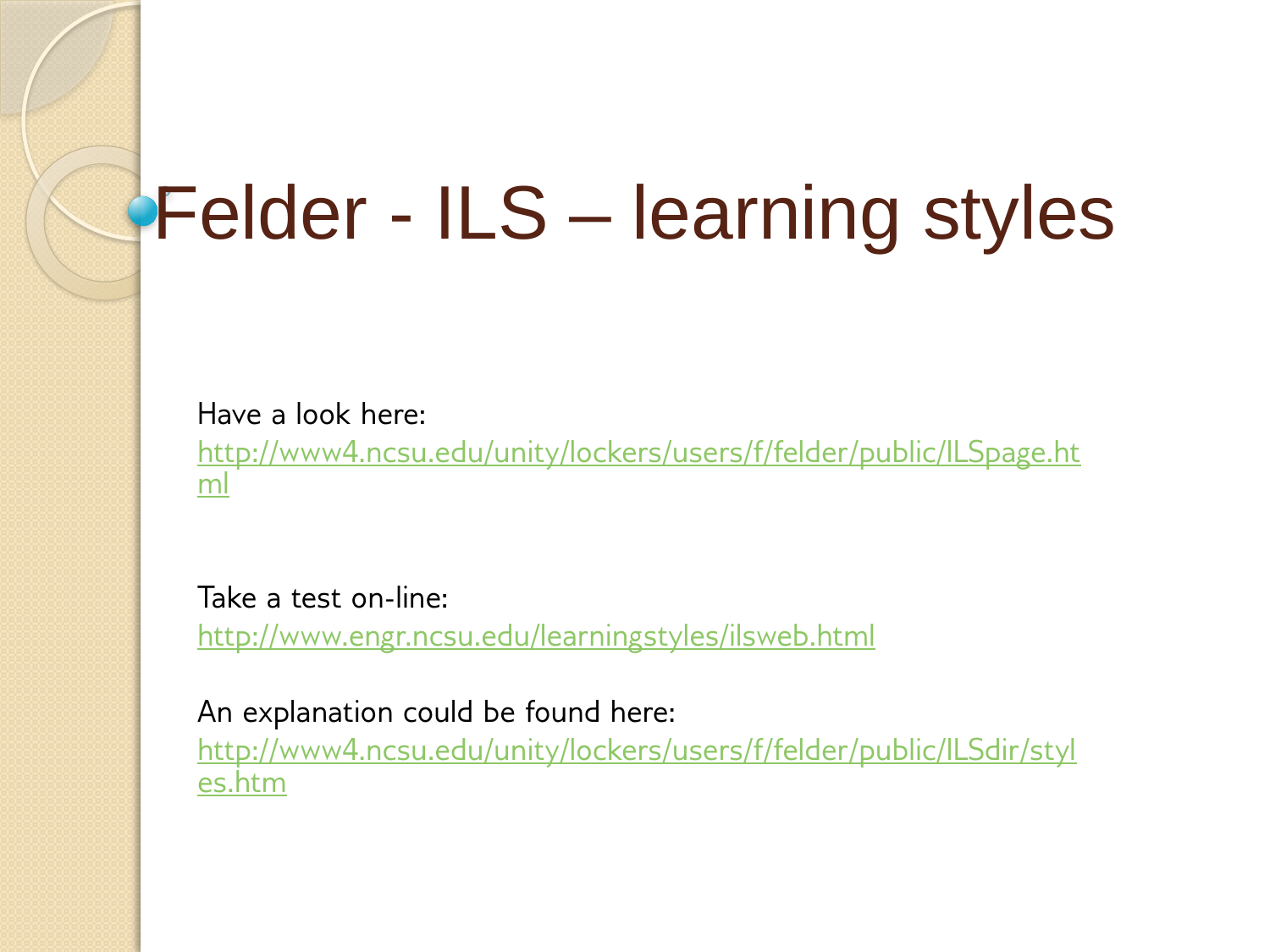

# Felder - ILS – learning styles
Have a look here: http://www4.ncsu.edu/unity/lockers/users/f/felder/public/ILSpage.html

Take a test on-line: http://www.engr.ncsu.edu/learningstyles/ilsweb.html

An explanation could be found here: http://www4.ncsu.edu/unity/lockers/users/f/felder/public/ILSdir/styles.htm